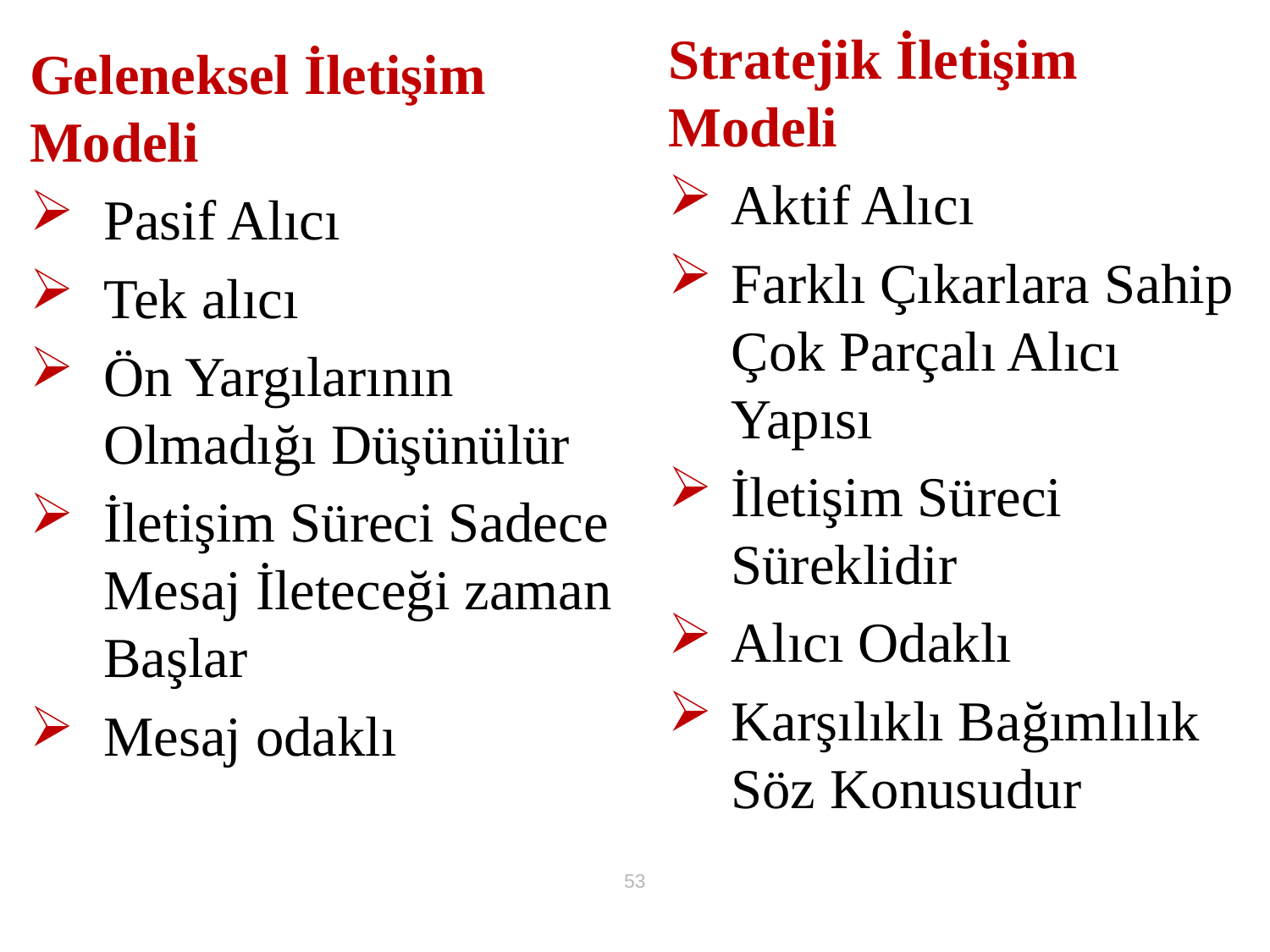

Stratejik İletişim Modeli
Aktif Alıcı
Farklı Çıkarlara Sahip Çok Parçalı Alıcı Yapısı
İletişim Süreci Süreklidir
Alıcı Odaklı
Karşılıklı Bağımlılık Söz Konusudur

Geleneksel İletişim Modeli
Pasif Alıcı
Tek alıcı
Ön Yargılarının Olmadığı Düşünülür
İletişim Süreci Sadece Mesaj İleteceği zaman Başlar
Mesaj odaklı

53